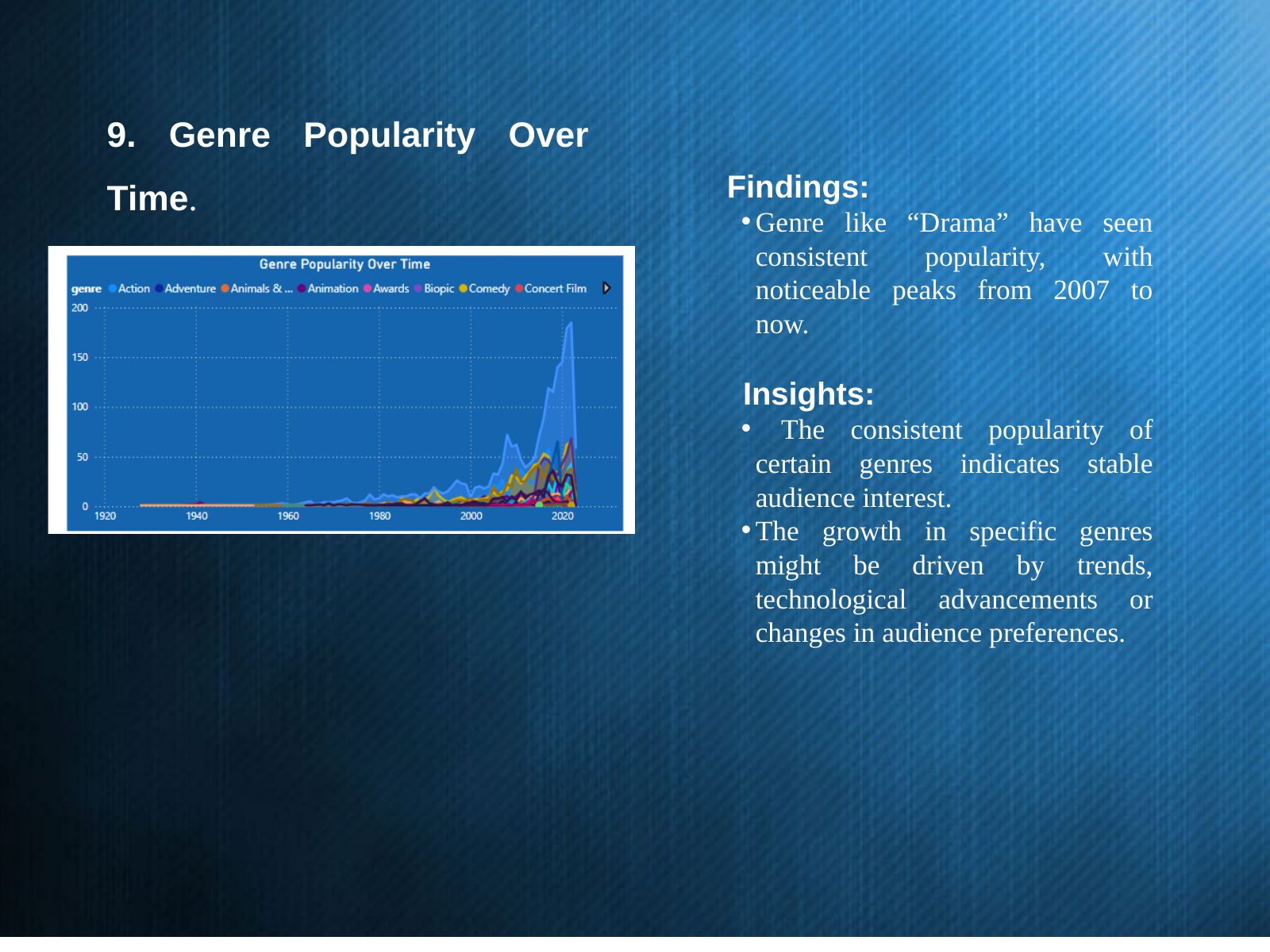

9. Genre Popularity Over Time.
Findings:
Genre like “Drama” have seen consistent popularity, with noticeable peaks from 2007 to now.

Insights:
 The consistent popularity of certain genres indicates stable audience interest.
The growth in specific genres might be driven by trends, technological advancements or changes in audience preferences.